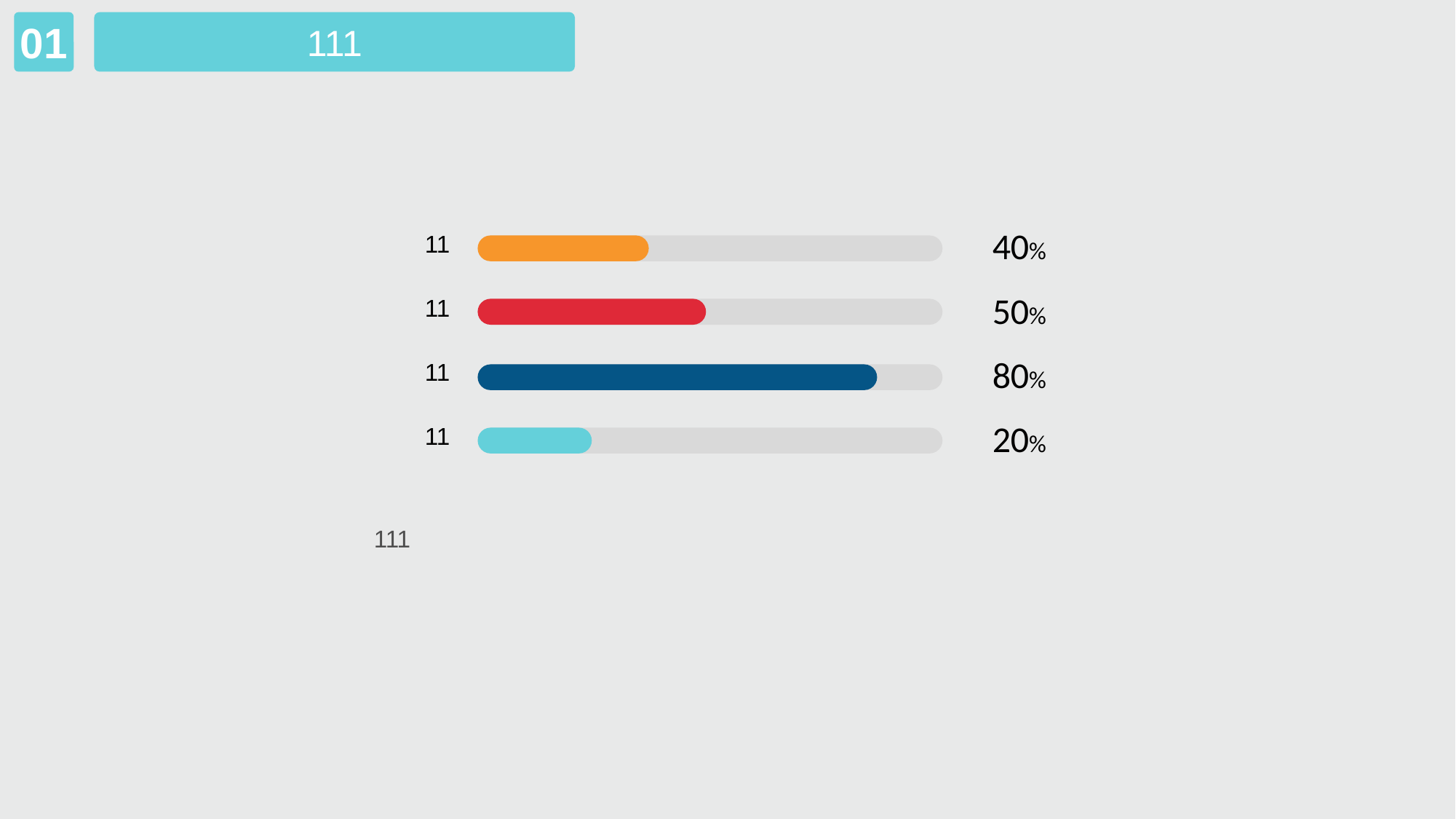

01
111
11
40%

11
50%

11
80%

11
20%

111